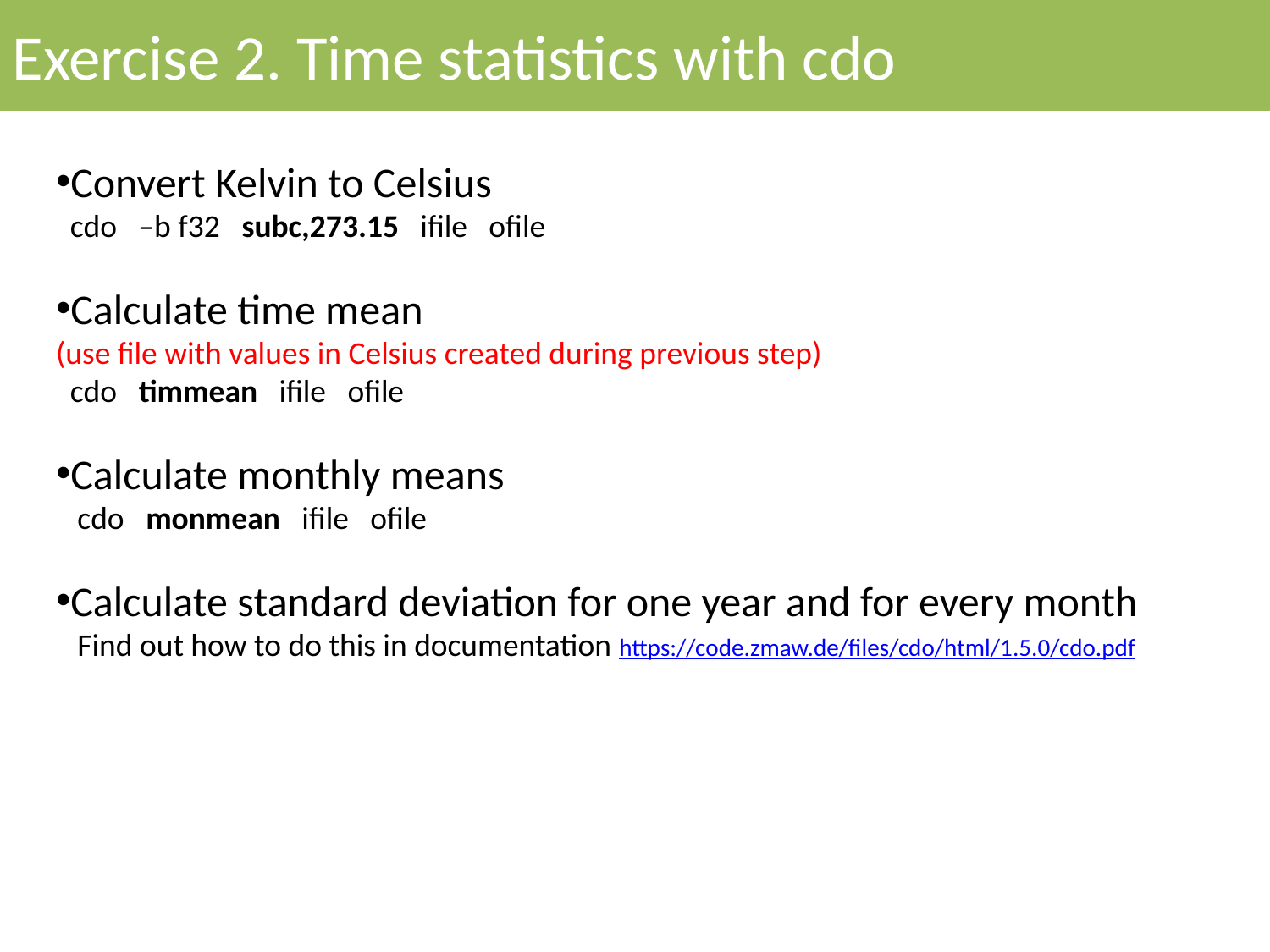

Exercise 2. Time statistics with cdo
Convert Kelvin to Celsius
  cdo   –b f32   subc,273.15   ifile   ofile

Calculate time mean
(use file with values in Celsius created during previous step)
  cdo   timmean   ifile   ofile

Calculate monthly means
   cdo   monmean   ifile   ofile

Calculate standard deviation for one year and for every month
   Find out how to do this in documentation https://code.zmaw.de/files/cdo/html/1.5.0/cdo.pdf